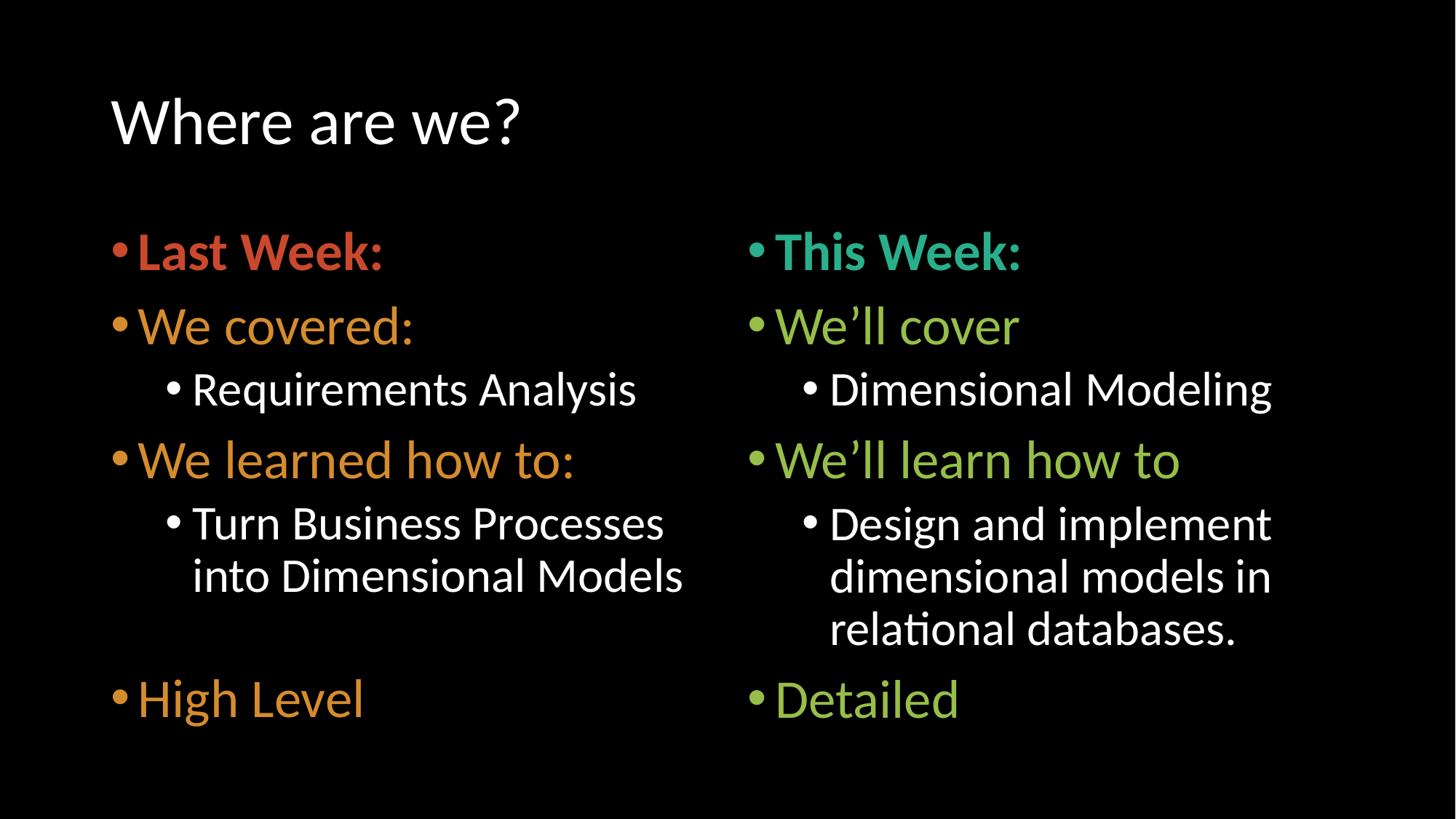

# Where are we?
Last Week:
We covered:
Requirements Analysis
We learned how to:
Turn Business Processes into Dimensional Models
High Level
This Week:
We’ll cover
Dimensional Modeling
We’ll learn how to
Design and implement dimensional models in relational databases.
Detailed